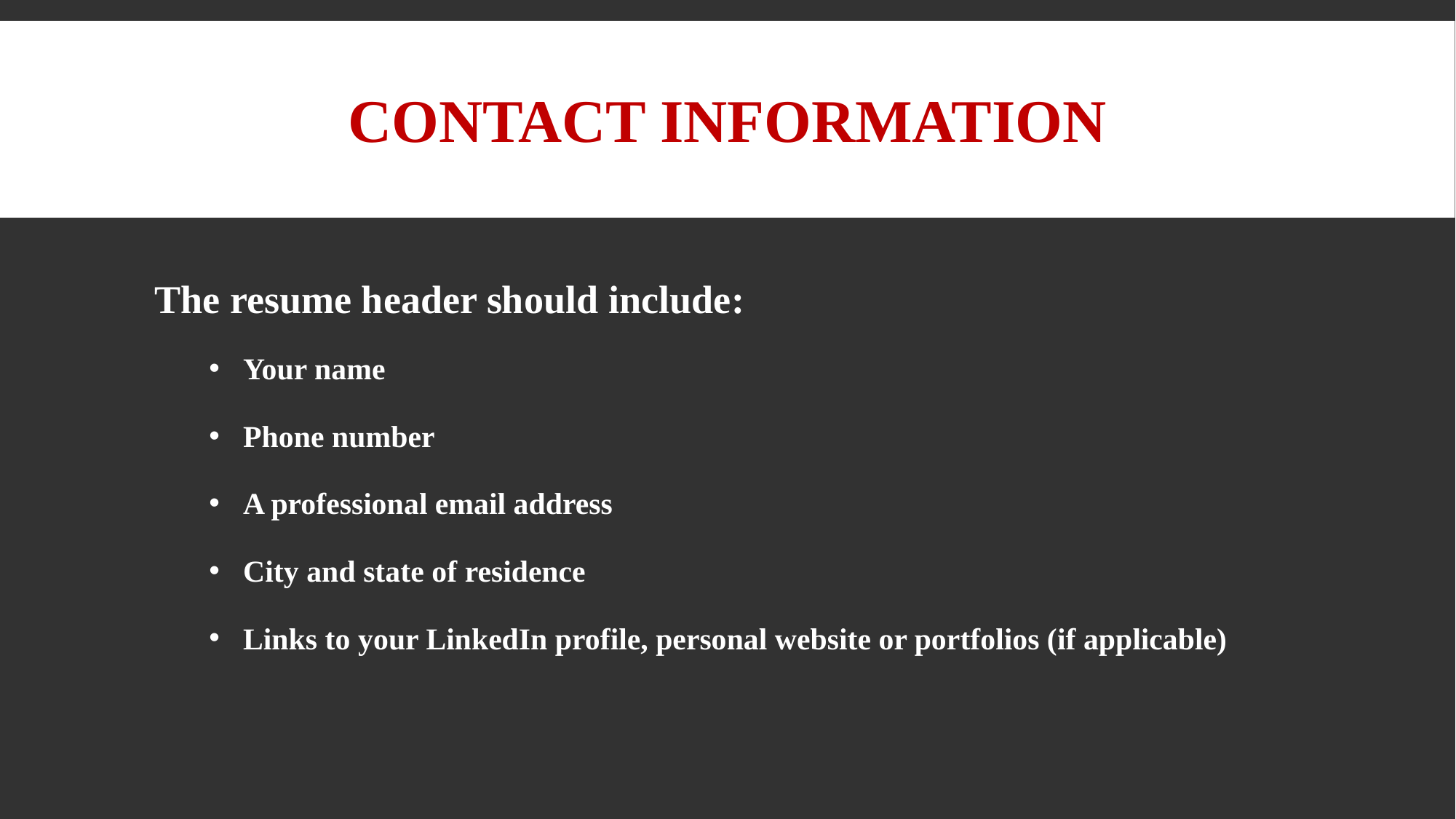

# Contact Information
The resume header should include:
Your name
Phone number
A professional email address
City and state of residence
Links to your LinkedIn profile, personal website or portfolios (if applicable)